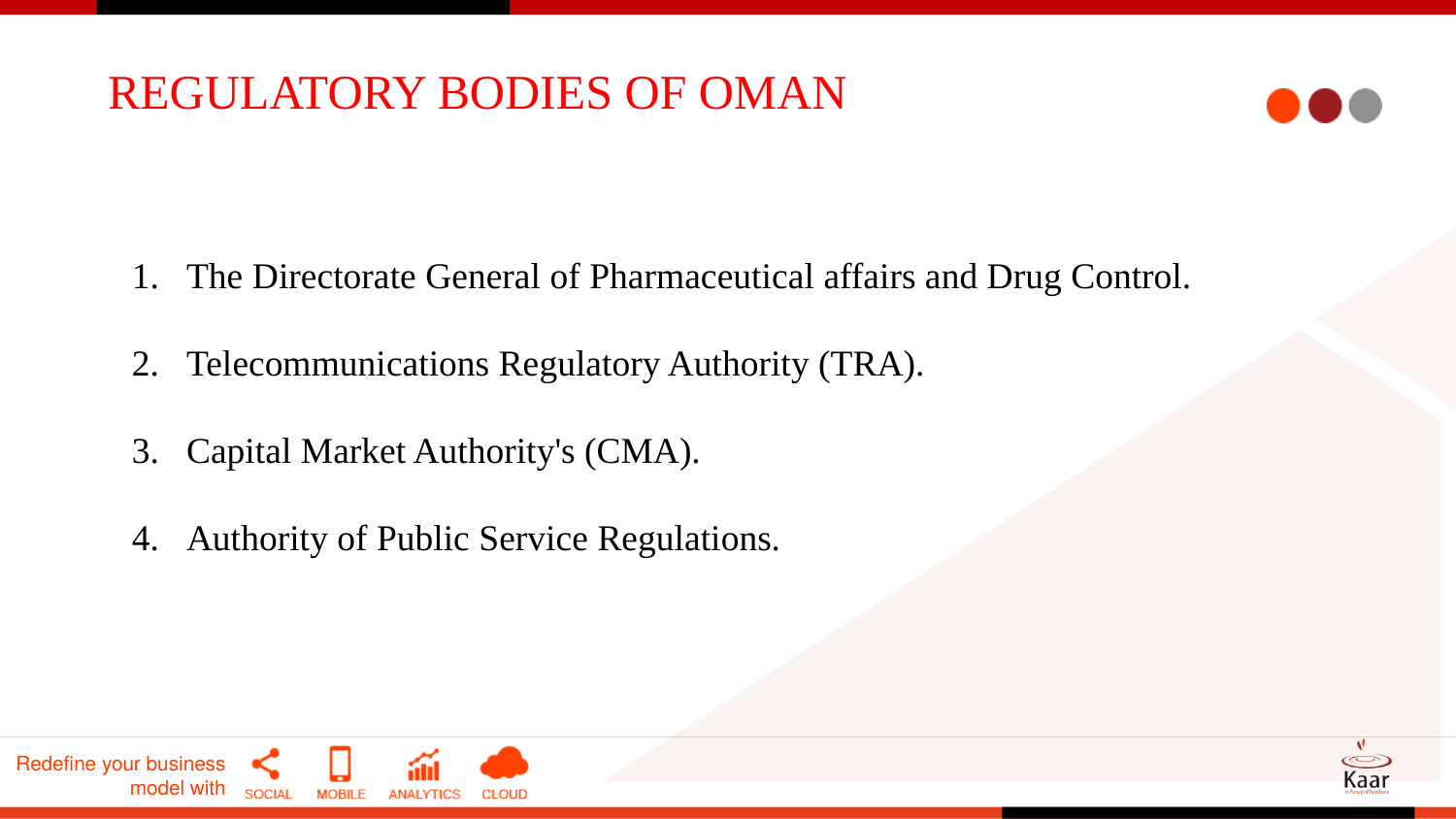

# REGULATORY BODIES OF OMAN
The Directorate General of Pharmaceutical affairs and Drug Control.
Telecommunications Regulatory Authority (TRA).
Capital Market Authority's (CMA).
Authority of Public Service Regulations.